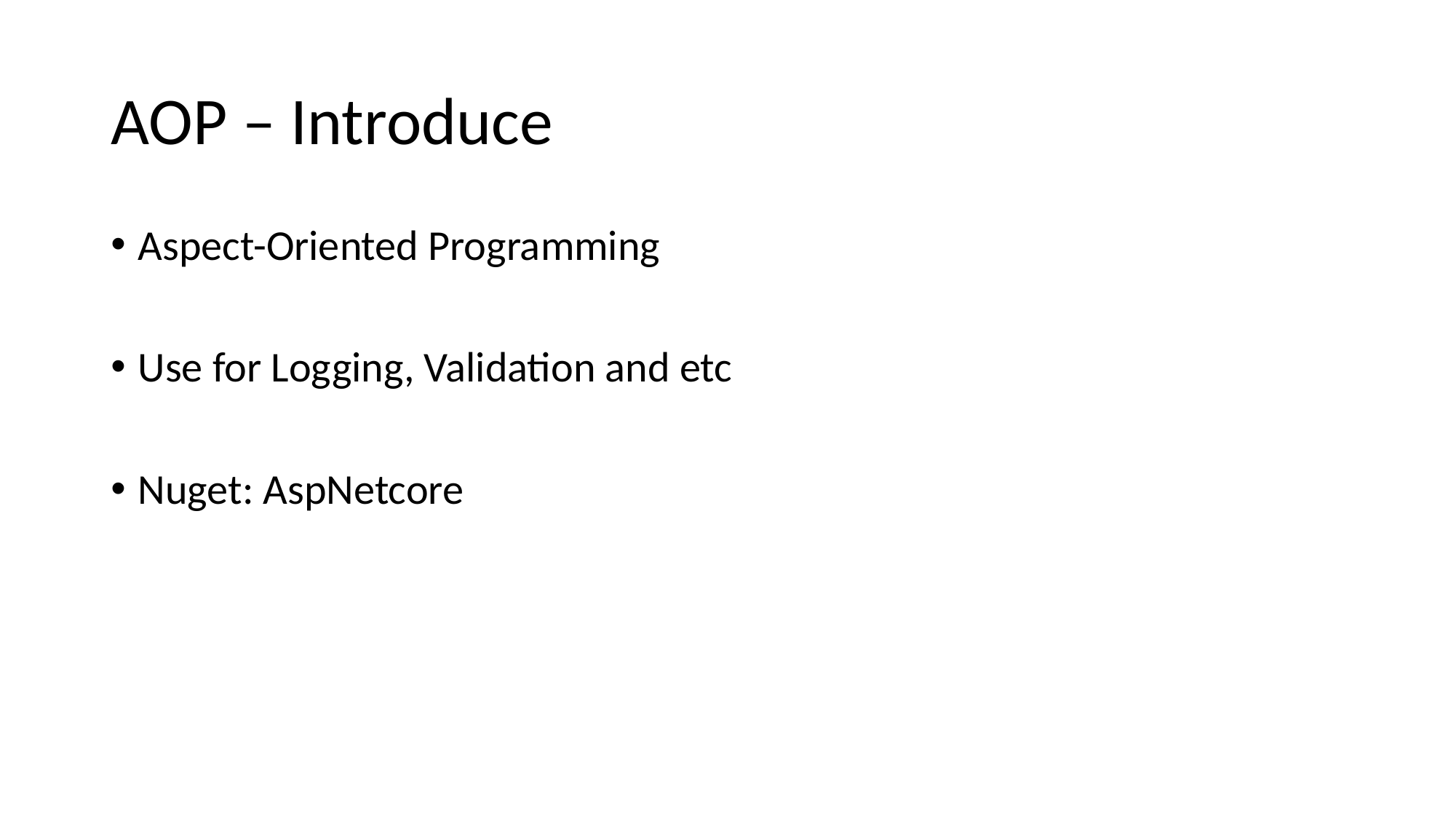

# AOP – Introduce
Aspect-Oriented Programming

Use for Logging, Validation and etc

Nuget: AspNetcore